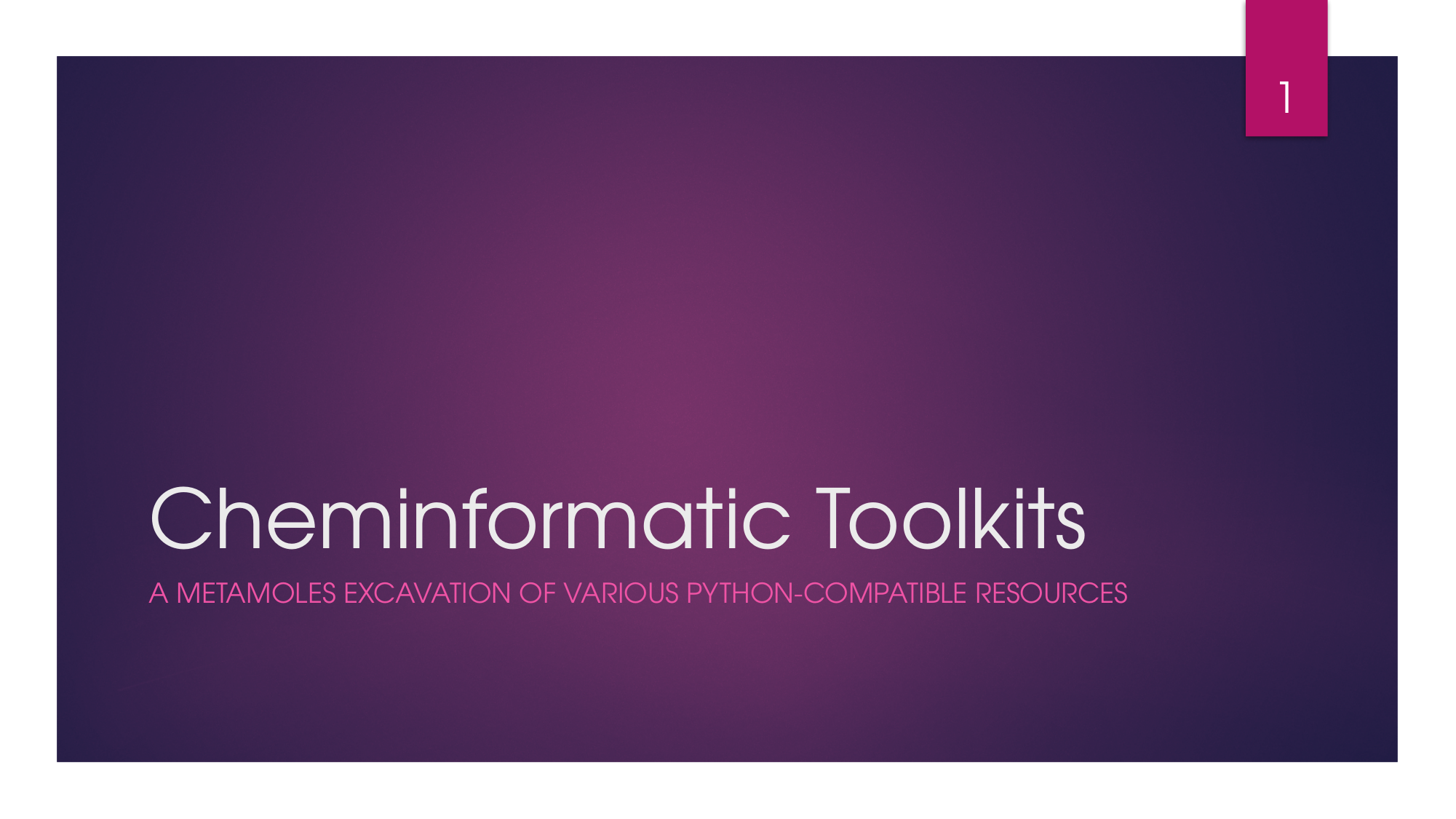

1
# Cheminformatic Toolkits
A MetaMolES excavation of various python-compatible resources